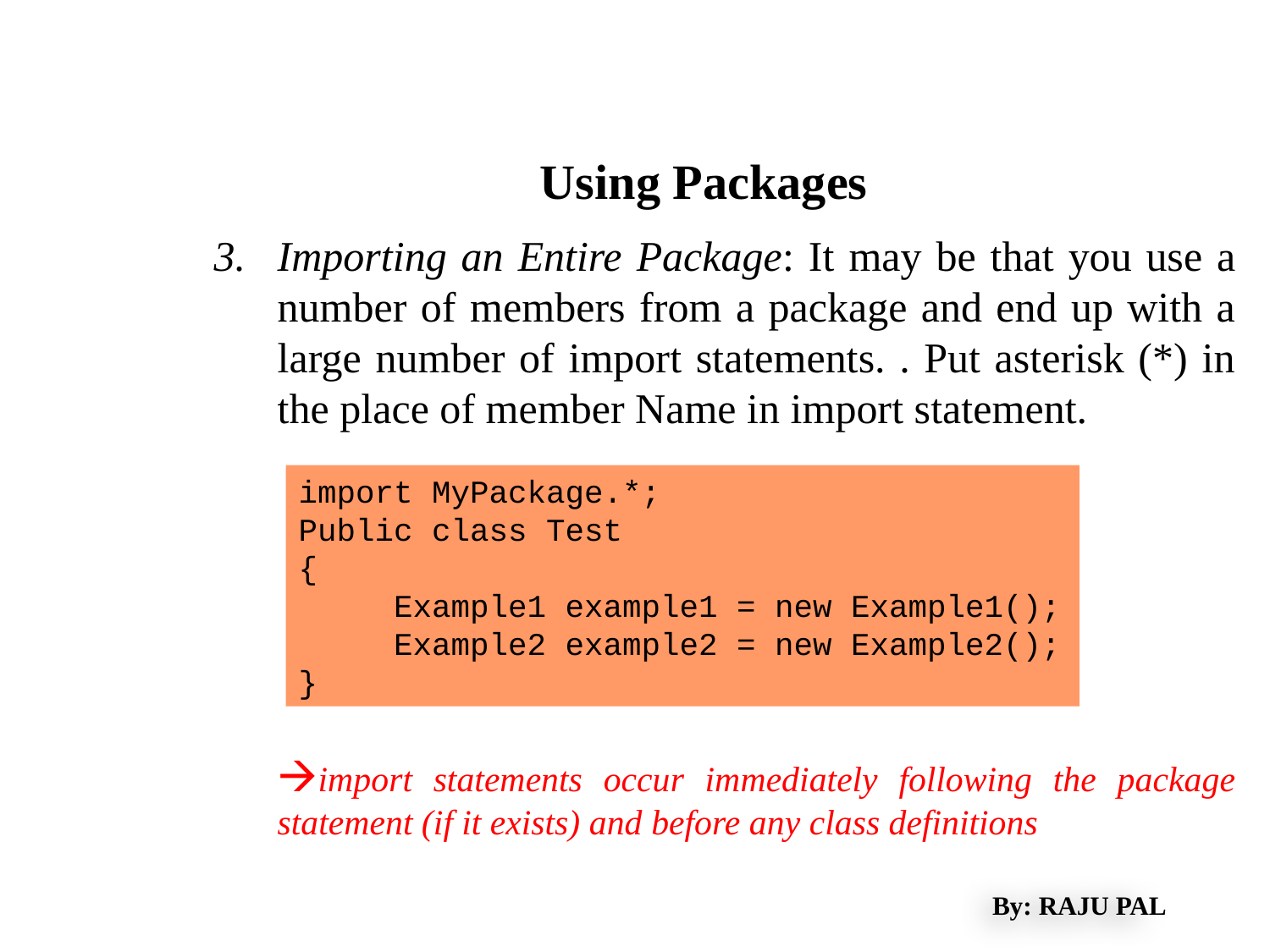

Using Packages
Importing an Entire Package: It may be that you use a number of members from a package and end up with a large number of import statements. . Put asterisk (*) in the place of member Name in import statement.

	🡪import statements occur immediately following the package statement (if it exists) and before any class definitions
import MyPackage.*;
Public class Test
{
     Example1 example1 = new Example1();
     Example2 example2 = new Example2();
}